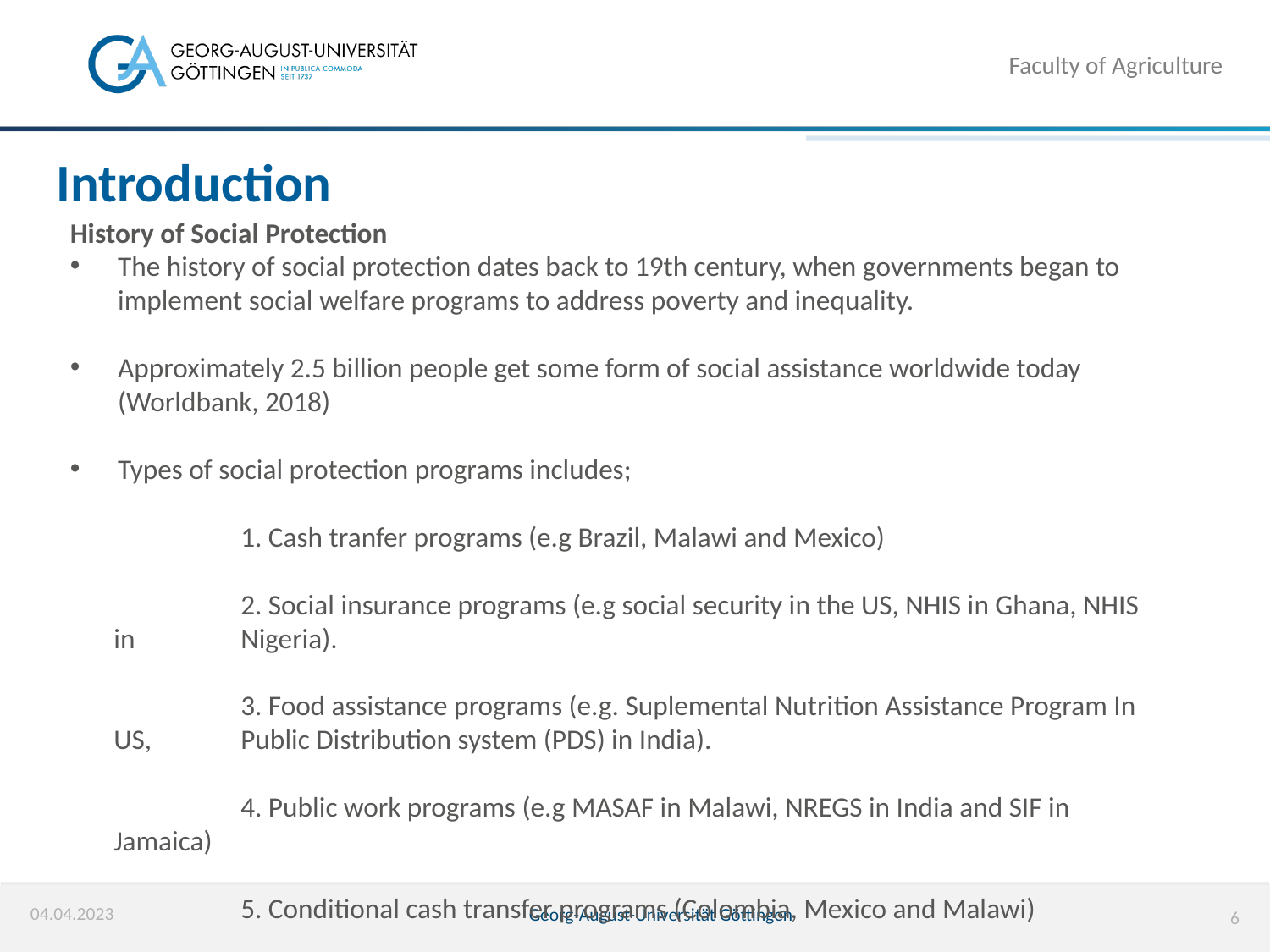

Faculty of Agriculture
# Introduction
History of Social Protection
The history of social protection dates back to 19th century, when governments began to implement social welfare programs to address poverty and inequality.

Approximately 2.5 billion people get some form of social assistance worldwide today (Worldbank, 2018)

Types of social protection programs includes;

	1. Cash tranfer programs (e.g Brazil, Malawi and Mexico)

	2. Social insurance programs (e.g social security in the US, NHIS in Ghana, NHIS in 	Nigeria).

	3. Food assistance programs (e.g. Suplemental Nutrition Assistance Program In US, 	Public Distribution system (PDS) in India).

	4. Public work programs (e.g MASAF in Malawi, NREGS in India and SIF in Jamaica)

	5. Conditional cash transfer programs (Colombia, Mexico and Malawi)

04.04.2023
Georg-August-Universität Göttingen
6